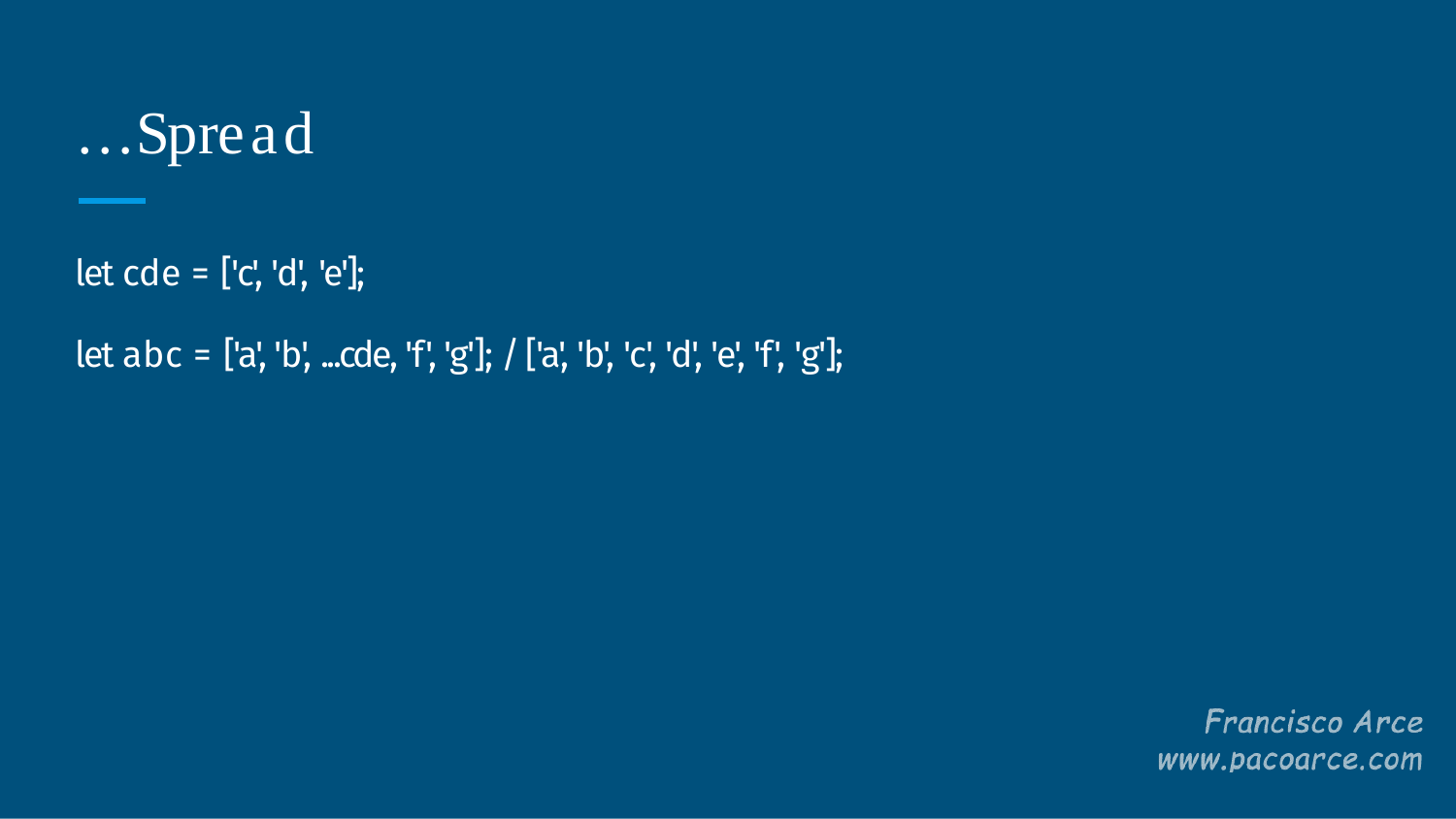

# …Spread

let cde = ['c', 'd', 'e'];
let abc = ['a', 'b', ...cde, 'f', 'g']; / ['a', 'b', 'c', 'd', 'e', 'f', 'g'];